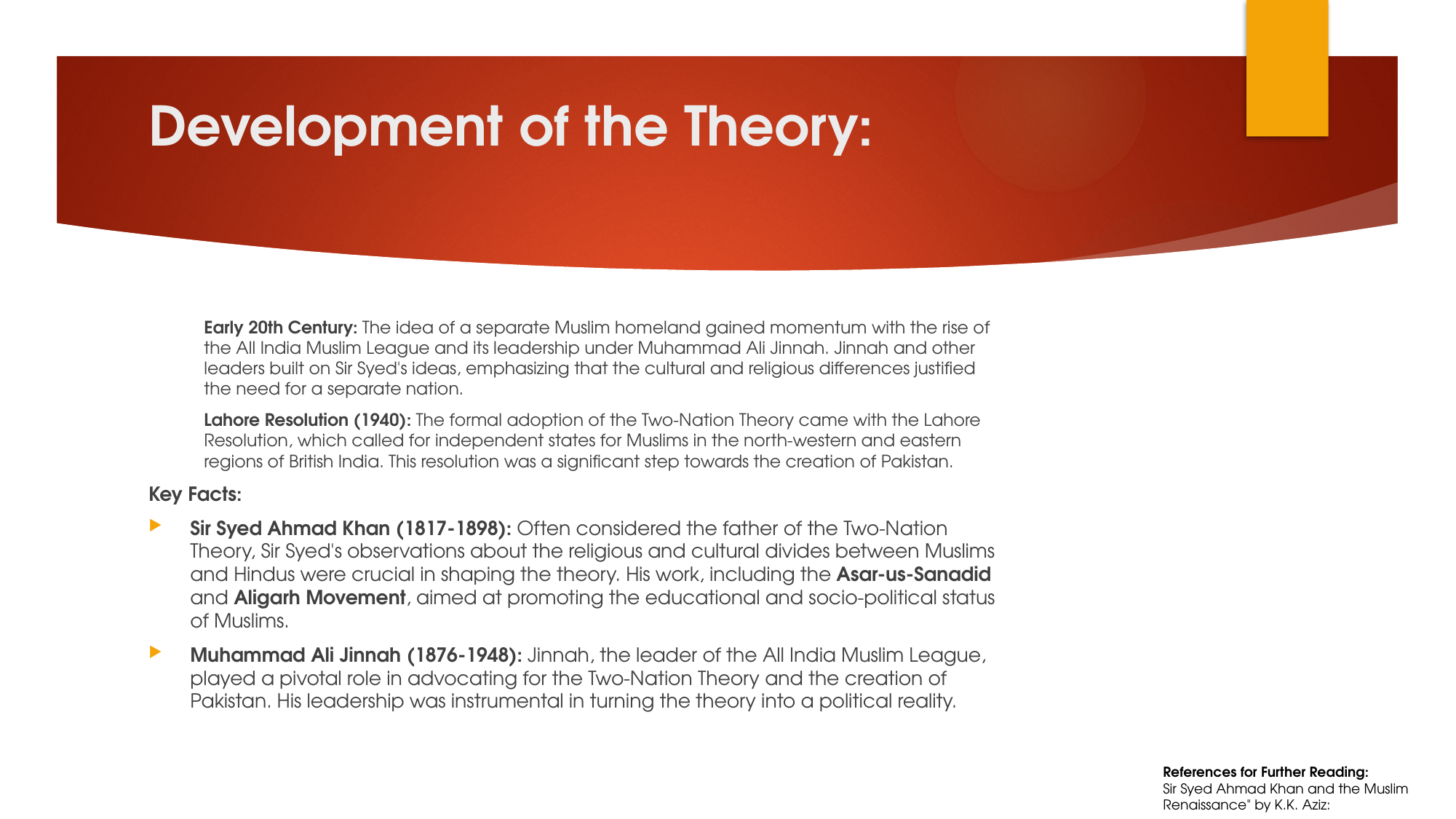

# Development of the Theory:
Early 20th Century: The idea of a separate Muslim homeland gained momentum with the rise of the All India Muslim League and its leadership under Muhammad Ali Jinnah. Jinnah and other leaders built on Sir Syed's ideas, emphasizing that the cultural and religious differences justified the need for a separate nation.
Lahore Resolution (1940): The formal adoption of the Two-Nation Theory came with the Lahore Resolution, which called for independent states for Muslims in the north-western and eastern regions of British India. This resolution was a significant step towards the creation of Pakistan.
Key Facts:
Sir Syed Ahmad Khan (1817-1898): Often considered the father of the Two-Nation Theory, Sir Syed's observations about the religious and cultural divides between Muslims and Hindus were crucial in shaping the theory. His work, including the Asar-us-Sanadid and Aligarh Movement, aimed at promoting the educational and socio-political status of Muslims.
Muhammad Ali Jinnah (1876-1948): Jinnah, the leader of the All India Muslim League, played a pivotal role in advocating for the Two-Nation Theory and the creation of Pakistan. His leadership was instrumental in turning the theory into a political reality.

References for Further Reading:
Sir Syed Ahmad Khan and the Muslim Renaissance" by K.K. Aziz: